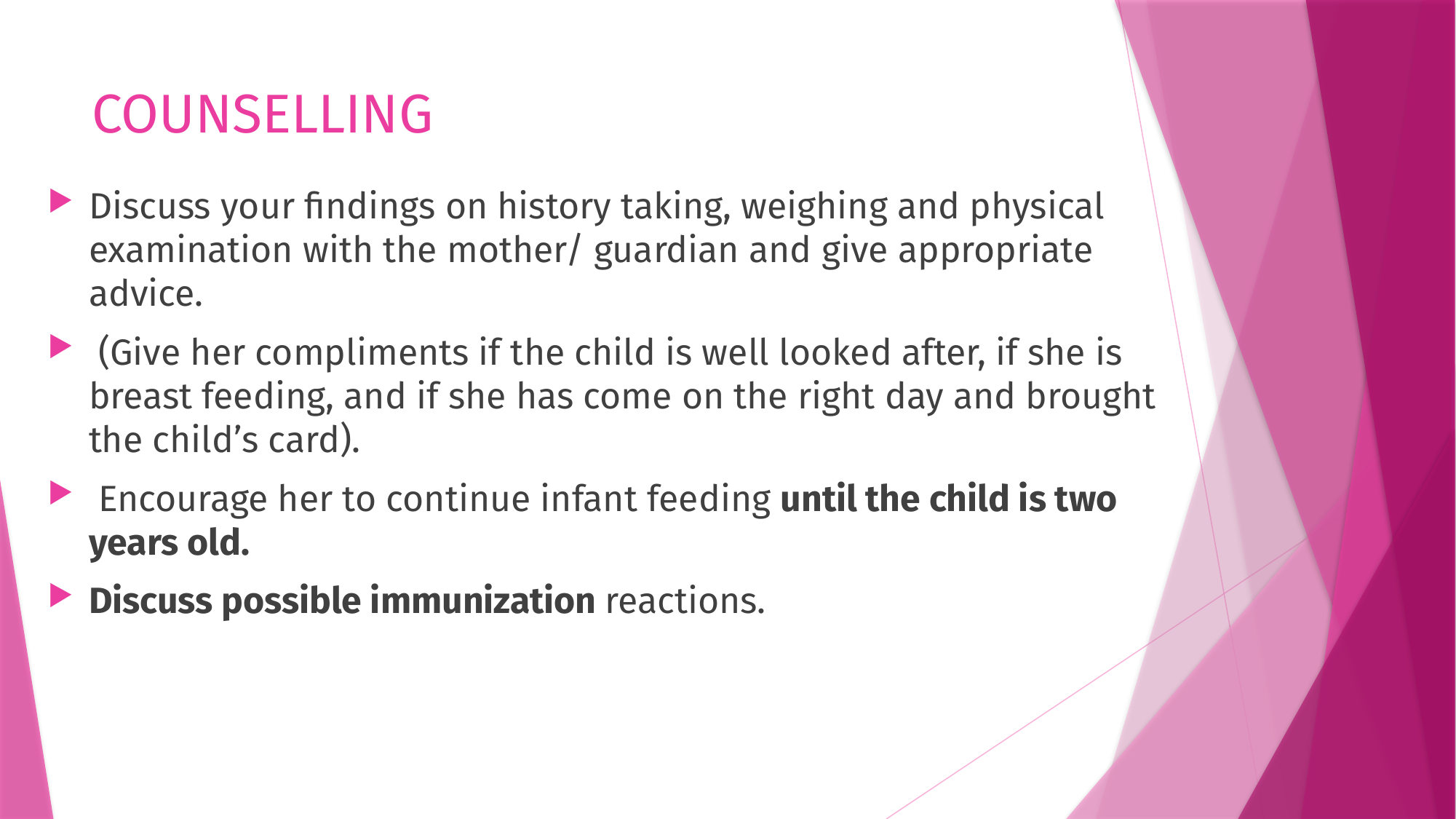

# COUNSELLING
Discuss your findings on history taking, weighing and physical examination with the mother/ guardian and give appropriate advice.
 (Give her compliments if the child is well looked after, if she is breast feeding, and if she has come on the right day and brought the child’s card).
 Encourage her to continue infant feeding until the child is two years old.
Discuss possible immunization reactions.